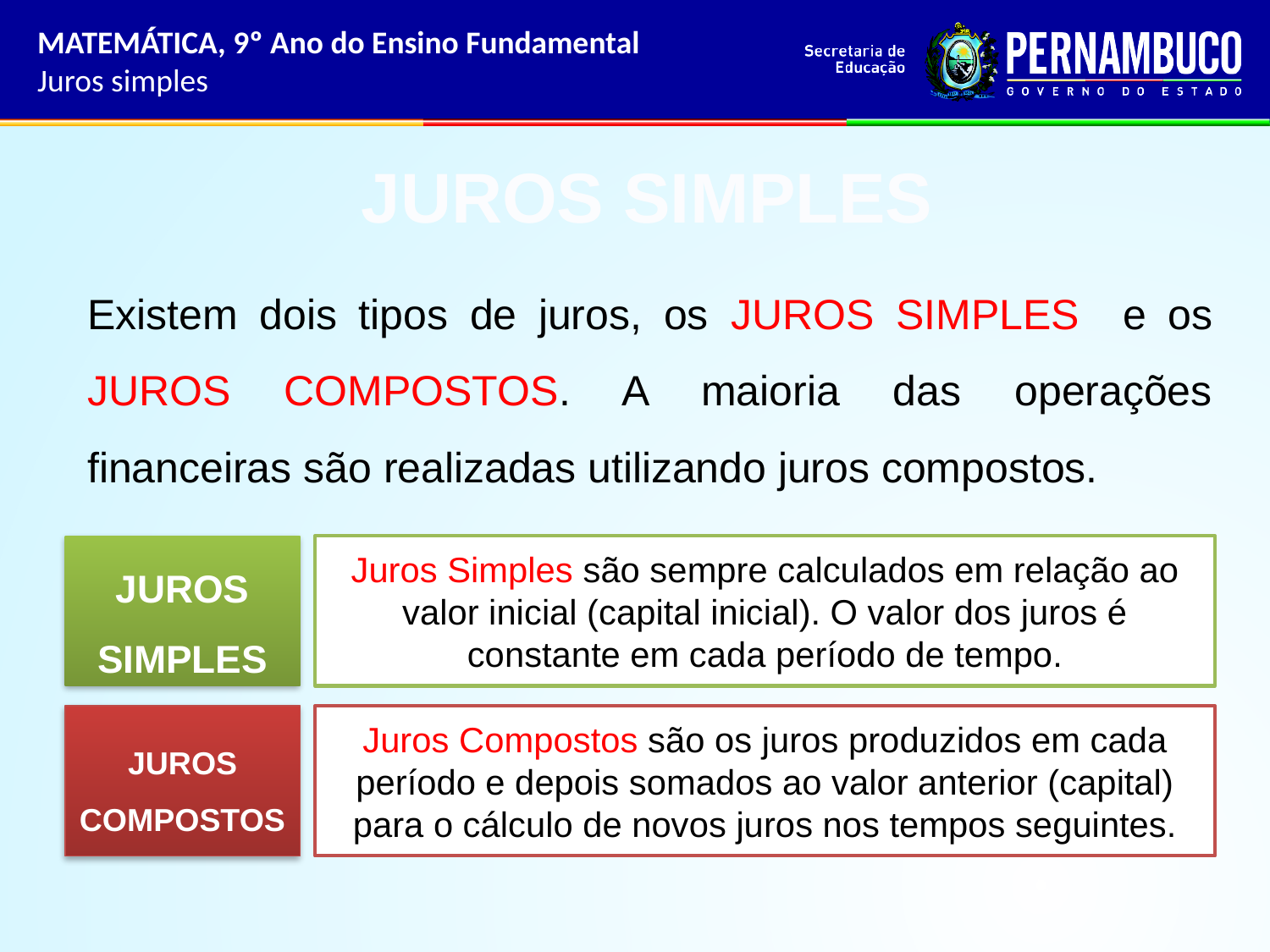

MATEMÁTICA, 9º Ano do Ensino Fundamental
Juros simples
JUROS SIMPLES
Existem dois tipos de juros, os JUROS SIMPLES  e os JUROS COMPOSTOS. A maioria das operações financeiras são realizadas utilizando juros compostos.
Juros Simples são sempre calculados em relação ao valor inicial (capital inicial). O valor dos juros é constante em cada período de tempo.
JUROS
SIMPLES
JUROS
COMPOSTOS
Juros Compostos são os juros produzidos em cada período e depois somados ao valor anterior (capital) para o cálculo de novos juros nos tempos seguintes.